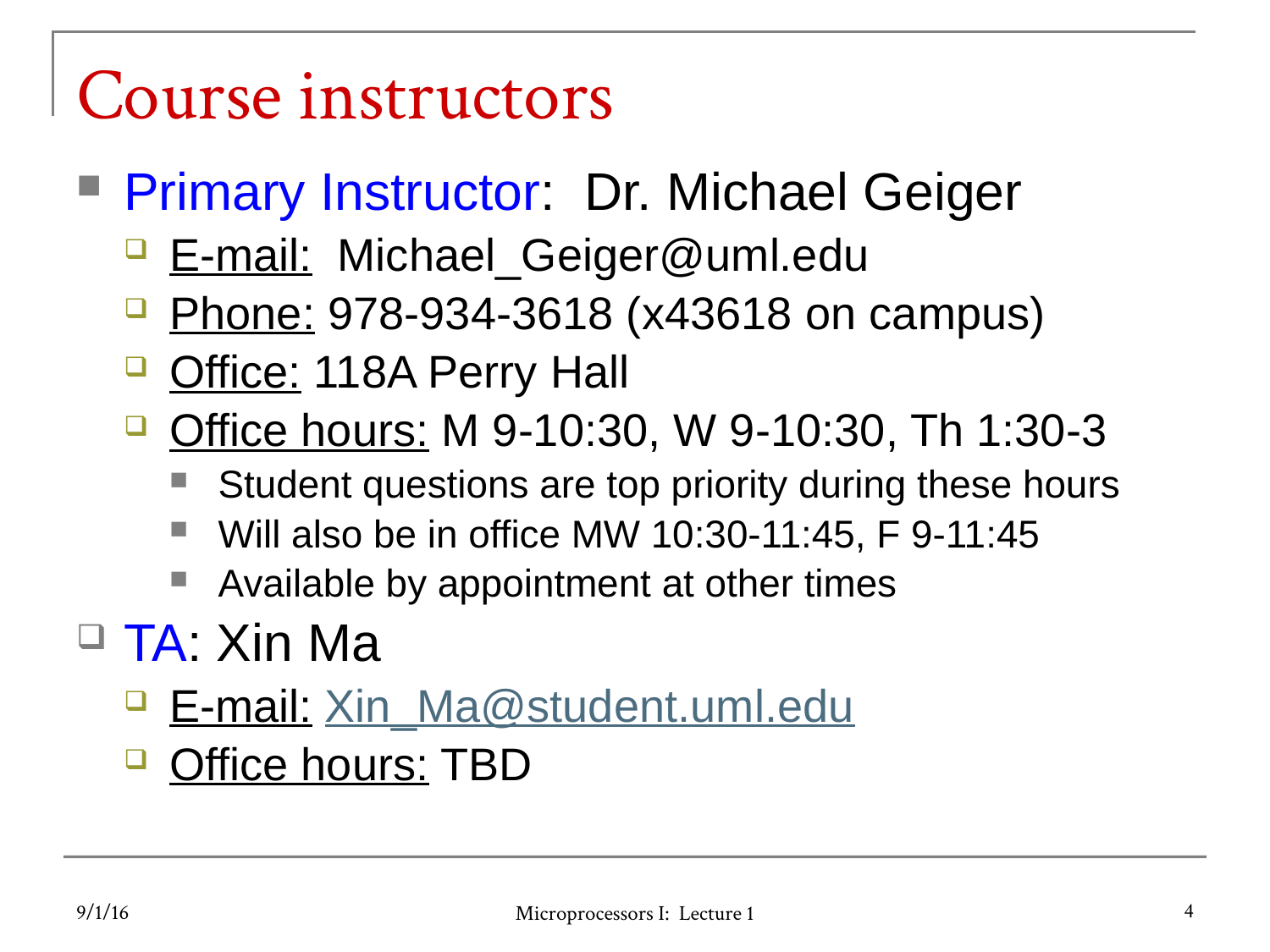

# Course instructors
Primary Instructor:  Dr. Michael Geiger
E-mail:  Michael_Geiger@uml.edu
Phone: 978-934-3618 (x43618 on campus)
Office: 118A Perry Hall
Office hours: M 9-10:30, W 9-10:30, Th 1:30-3
Student questions are top priority during these hours
Will also be in office MW 10:30-11:45, F 9-11:45
Available by appointment at other times
TA: Xin Ma
E-mail: Xin_Ma@student.uml.edu
Office hours: TBD

9/1/16
4
Microprocessors I:  Lecture 1